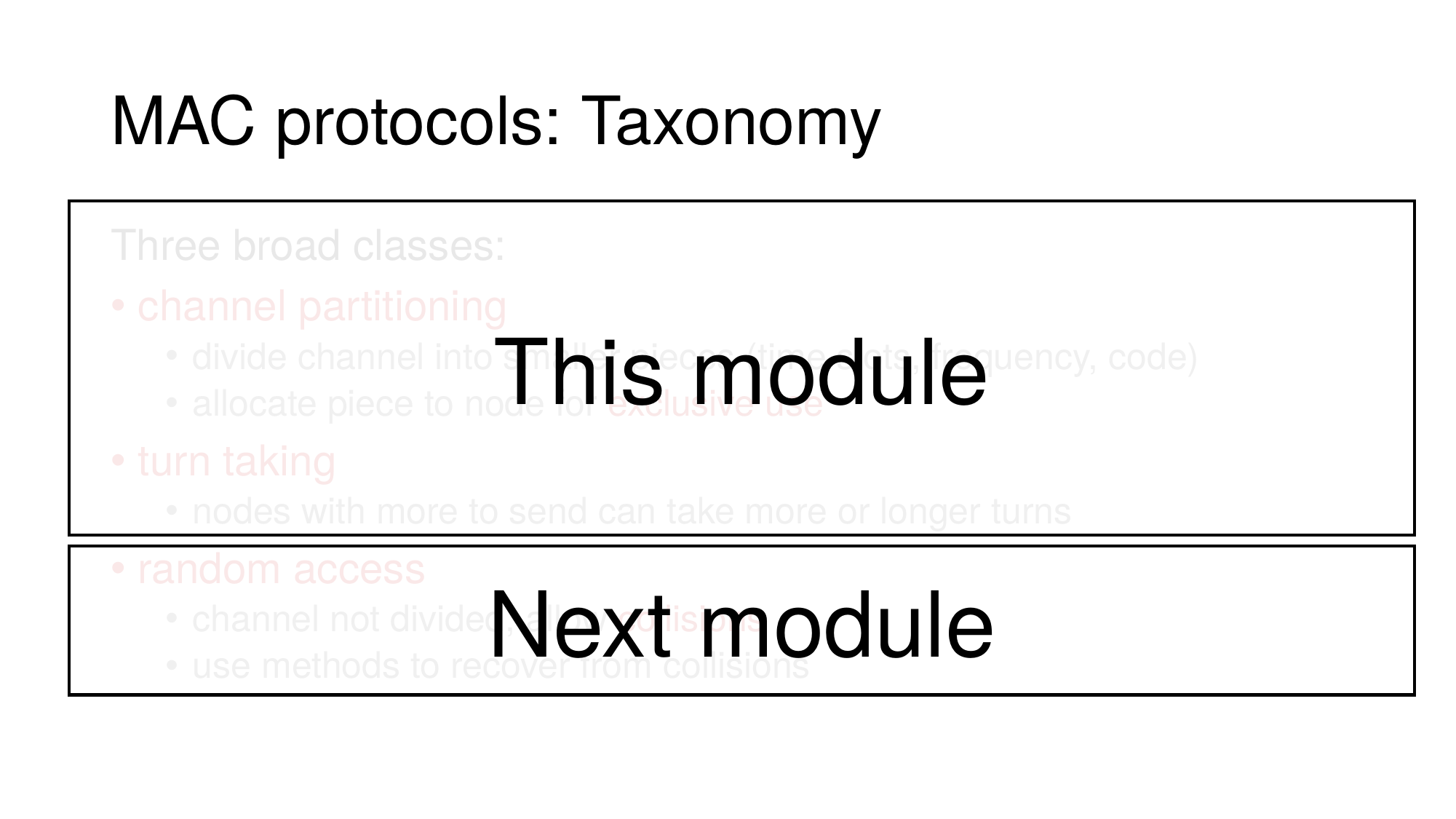

# MAC protocols: Taxonomy
This module
Three broad classes:
channel partitioning
divide channel into smaller pieces (time slots, frequency, code)
allocate piece to node for exclusive use
turn taking
nodes with more to send can take more or longer turns
random access
channel not divided, allow collisions
use methods to recover from collisions
Next module